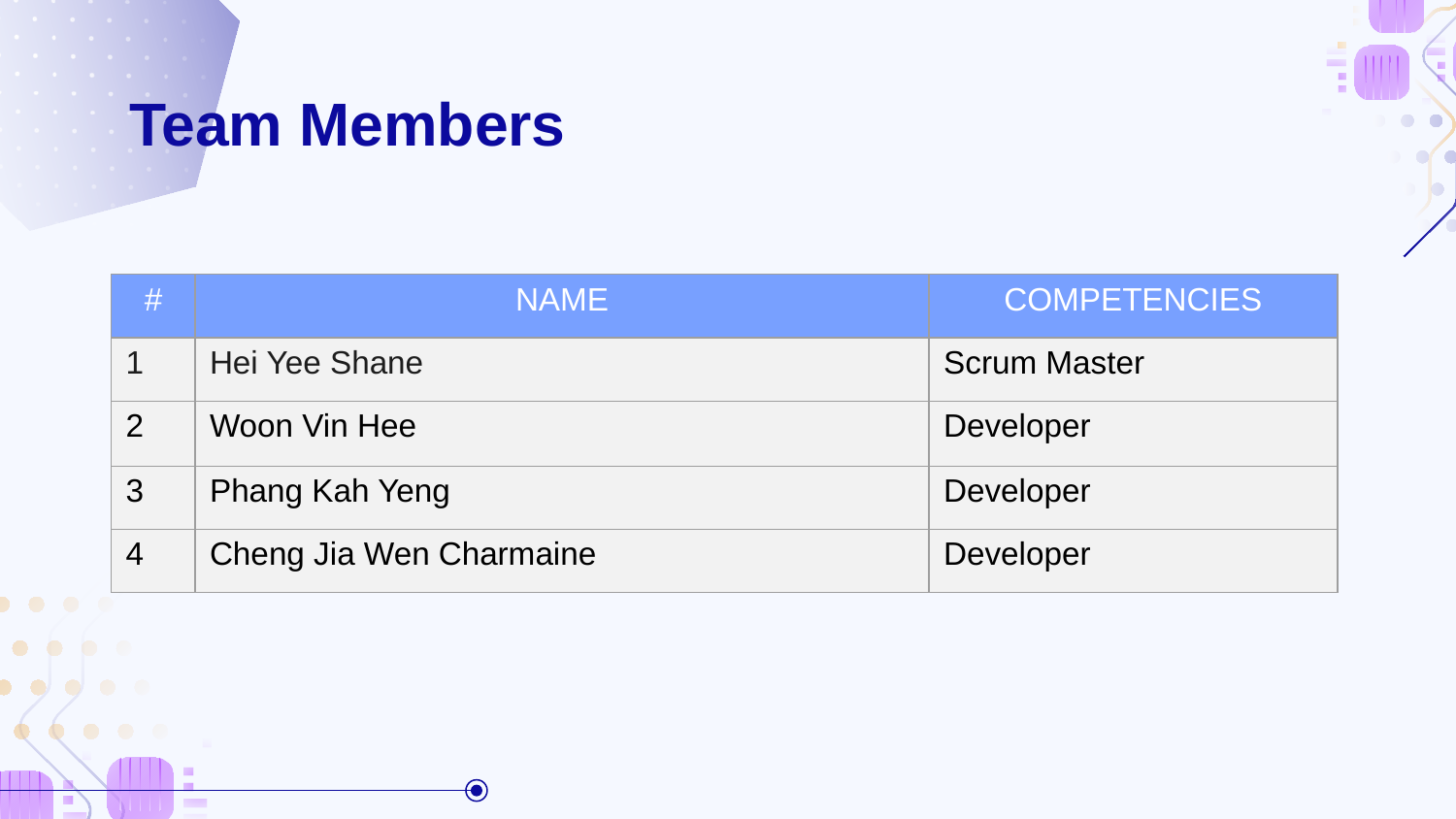

# Team Members
| # | NAME | COMPETENCIES |
| --- | --- | --- |
| 1 | Hei Yee Shane | Scrum Master |
| 2 | Woon Vin Hee | Developer |
| 3 | Phang Kah Yeng | Developer |
| 4 | Cheng Jia Wen Charmaine | Developer |